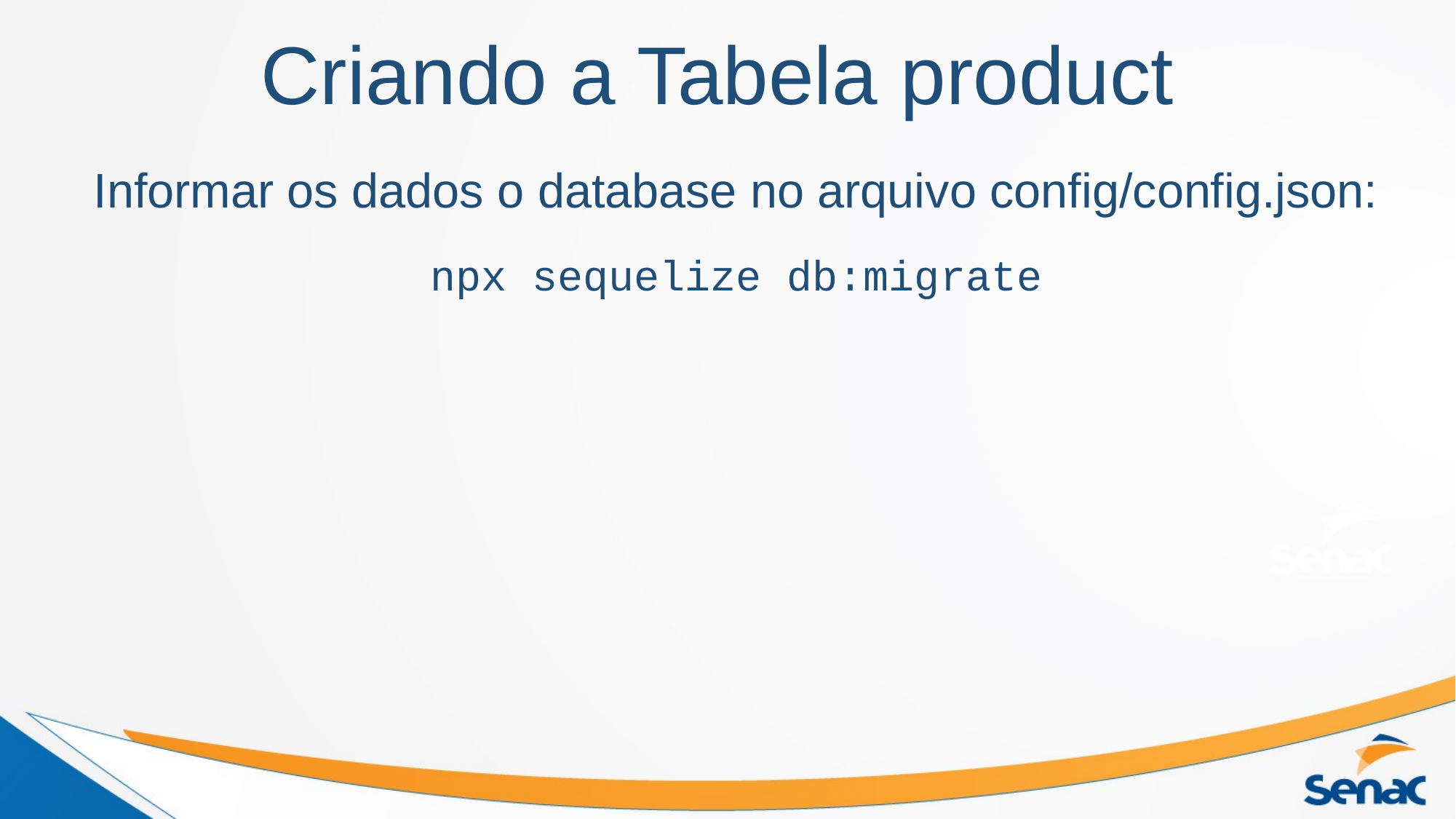

Criando a Tabela product
Informar os dados o database no arquivo config/config.json:
npx sequelize db:migrate